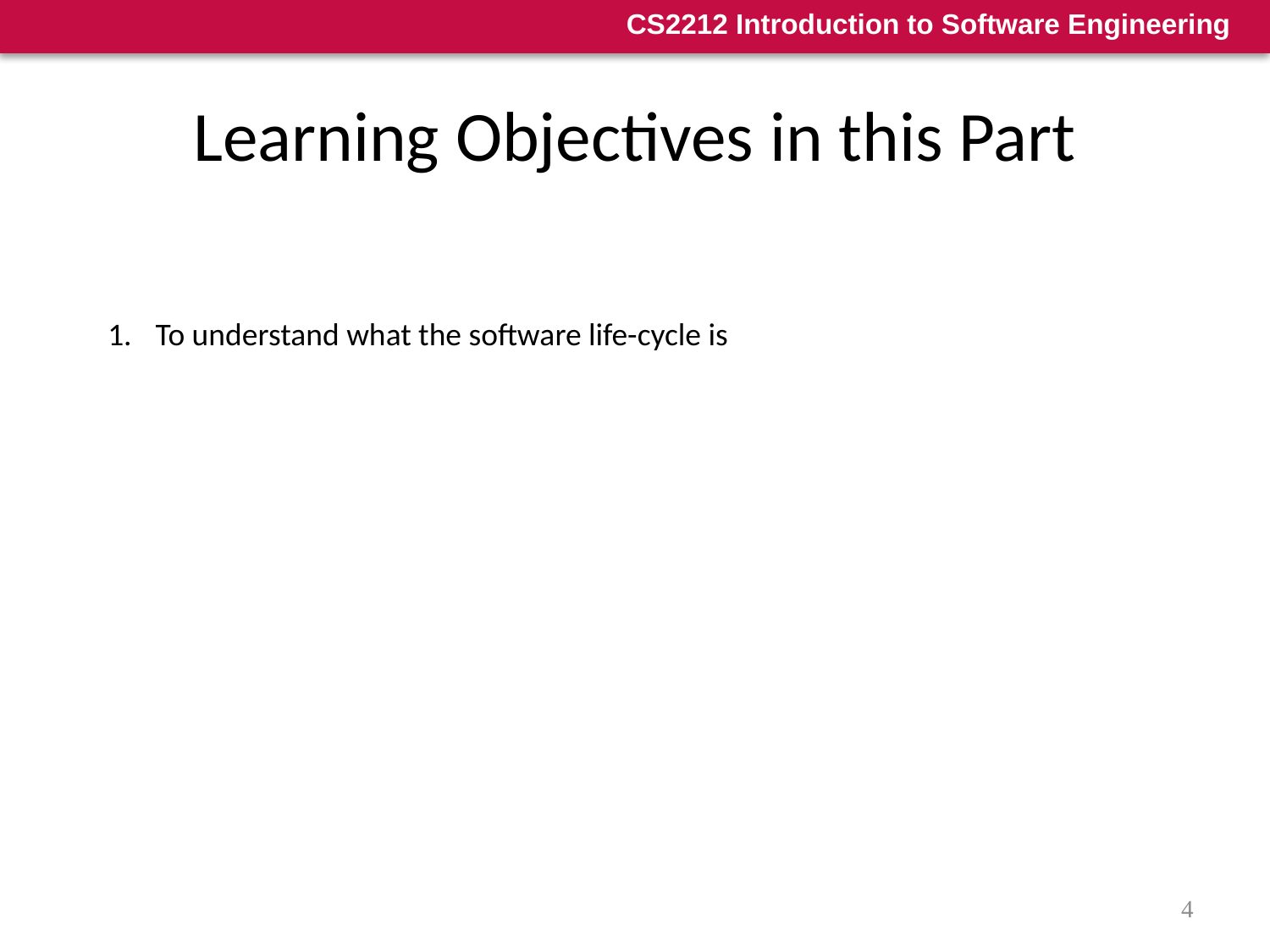

# Learning Objectives in this Part

To understand what the software life-cycle is

4